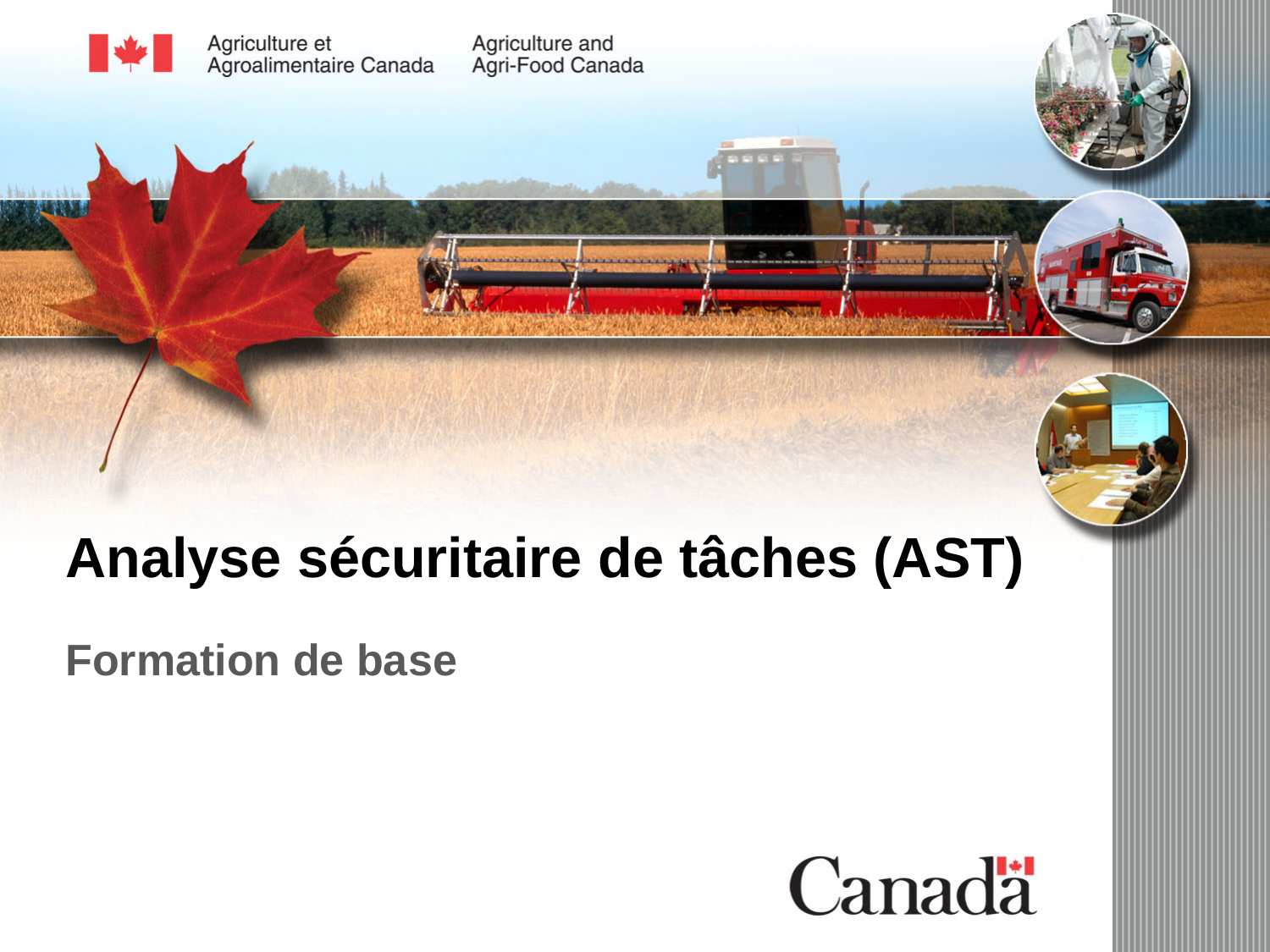

# Analyse sécuritaire de tâches (AST)
Formation de base